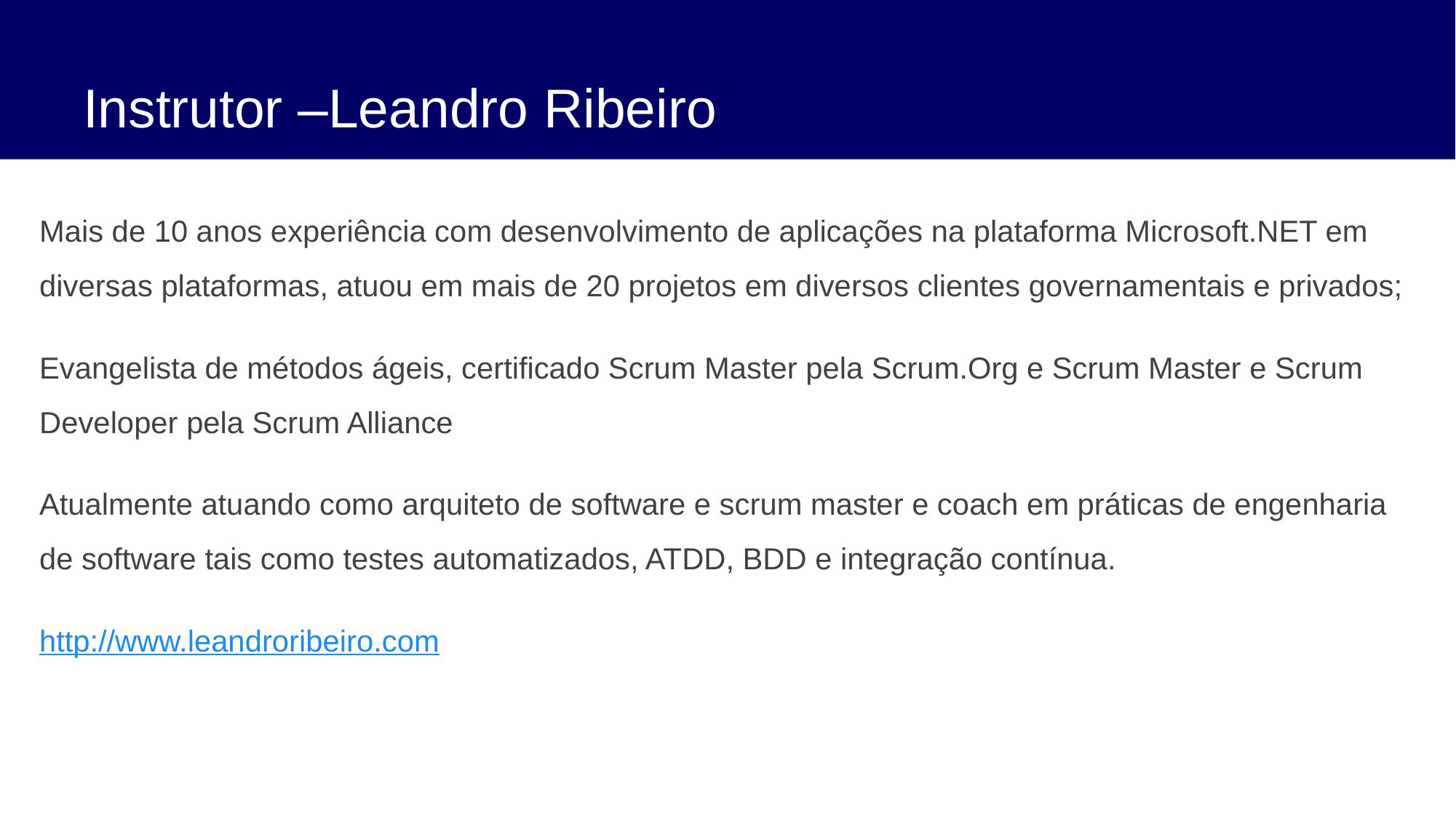

# Instrutor –Leandro Ribeiro
Mais de 10 anos experiência com desenvolvimento de aplicações na plataforma Microsoft.NET em diversas plataformas, atuou em mais de 20 projetos em diversos clientes governamentais e privados;
Evangelista de métodos ágeis, certificado Scrum Master pela Scrum.Org e Scrum Master e Scrum Developer pela Scrum Alliance
Atualmente atuando como arquiteto de software e scrum master e coach em práticas de engenharia de software tais como testes automatizados, ATDD, BDD e integração contínua.
http://www.leandroribeiro.com